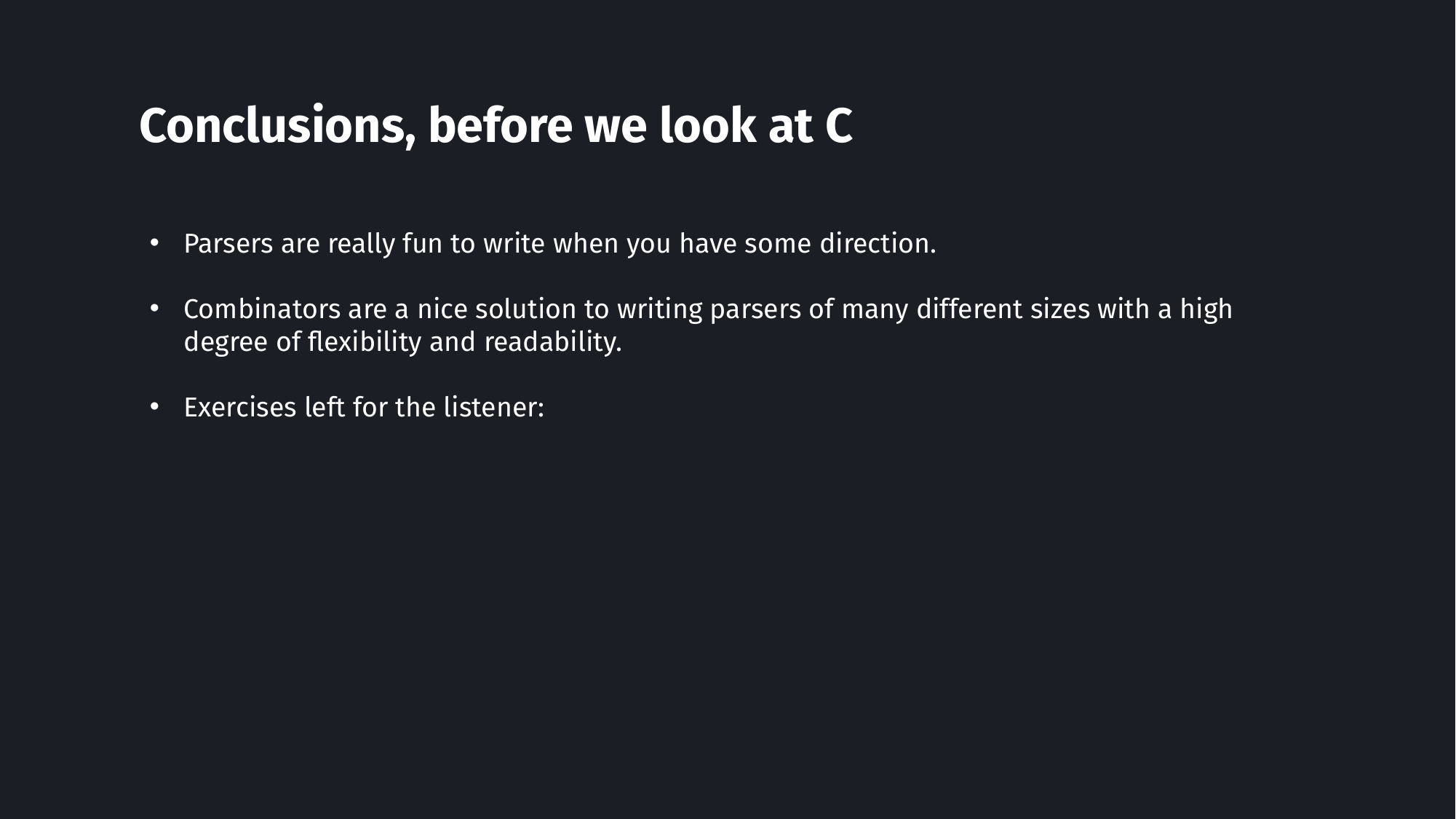

# Conclusions, before we look at C
Parsers are really fun to write when you have some direction.

Combinators are a nice solution to writing parsers of many different sizes with a high degree of flexibility and readability.

Exercises left for the listener: